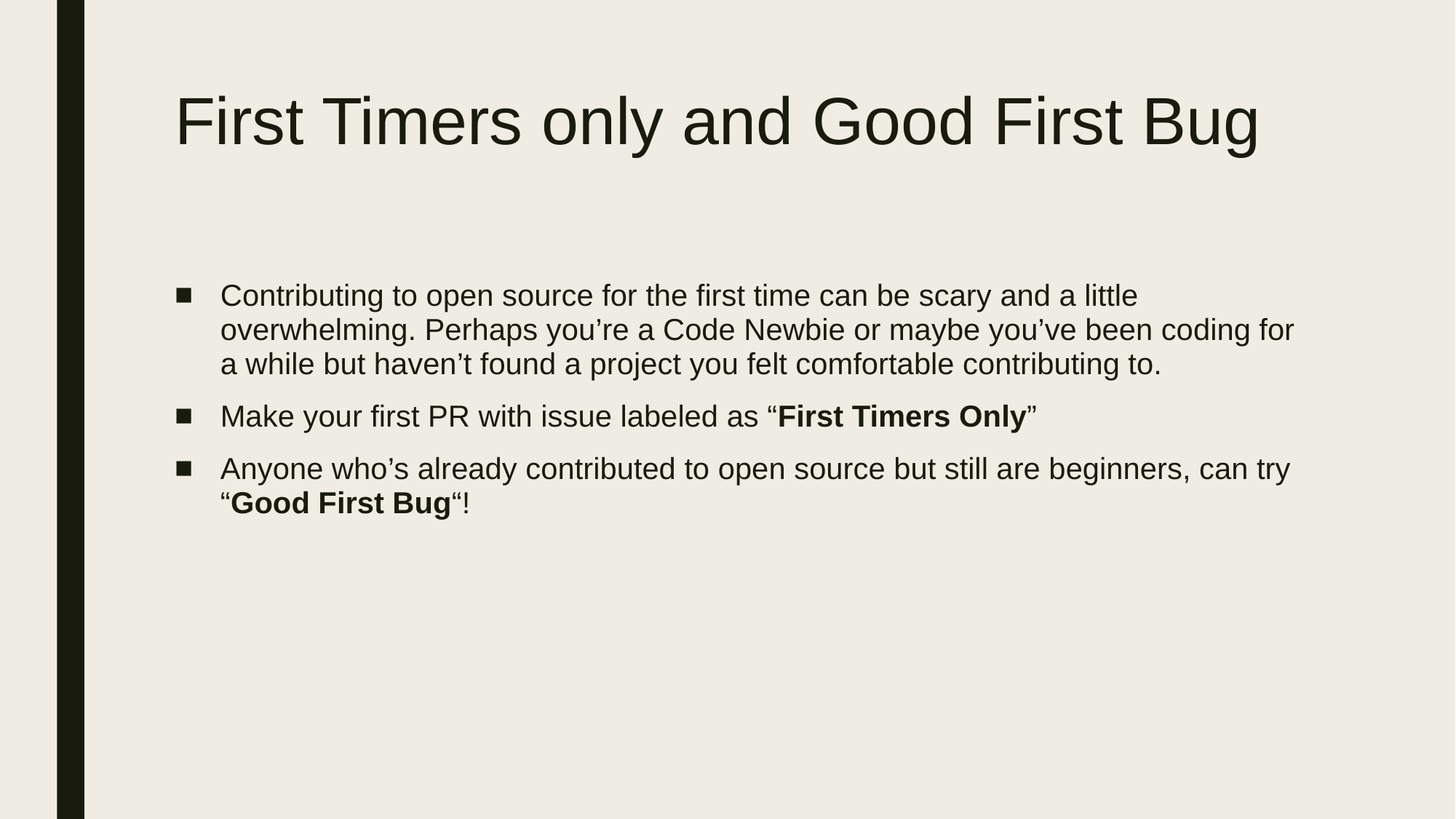

# First Timers only and Good First Bug
Contributing to open source for the first time can be scary and a little overwhelming. Perhaps you’re a Code Newbie or maybe you’ve been coding for a while but haven’t found a project you felt comfortable contributing to.
Make your first PR with issue labeled as “First Timers Only”
Anyone who’s already contributed to open source but still are beginners, can try “Good First Bug“!